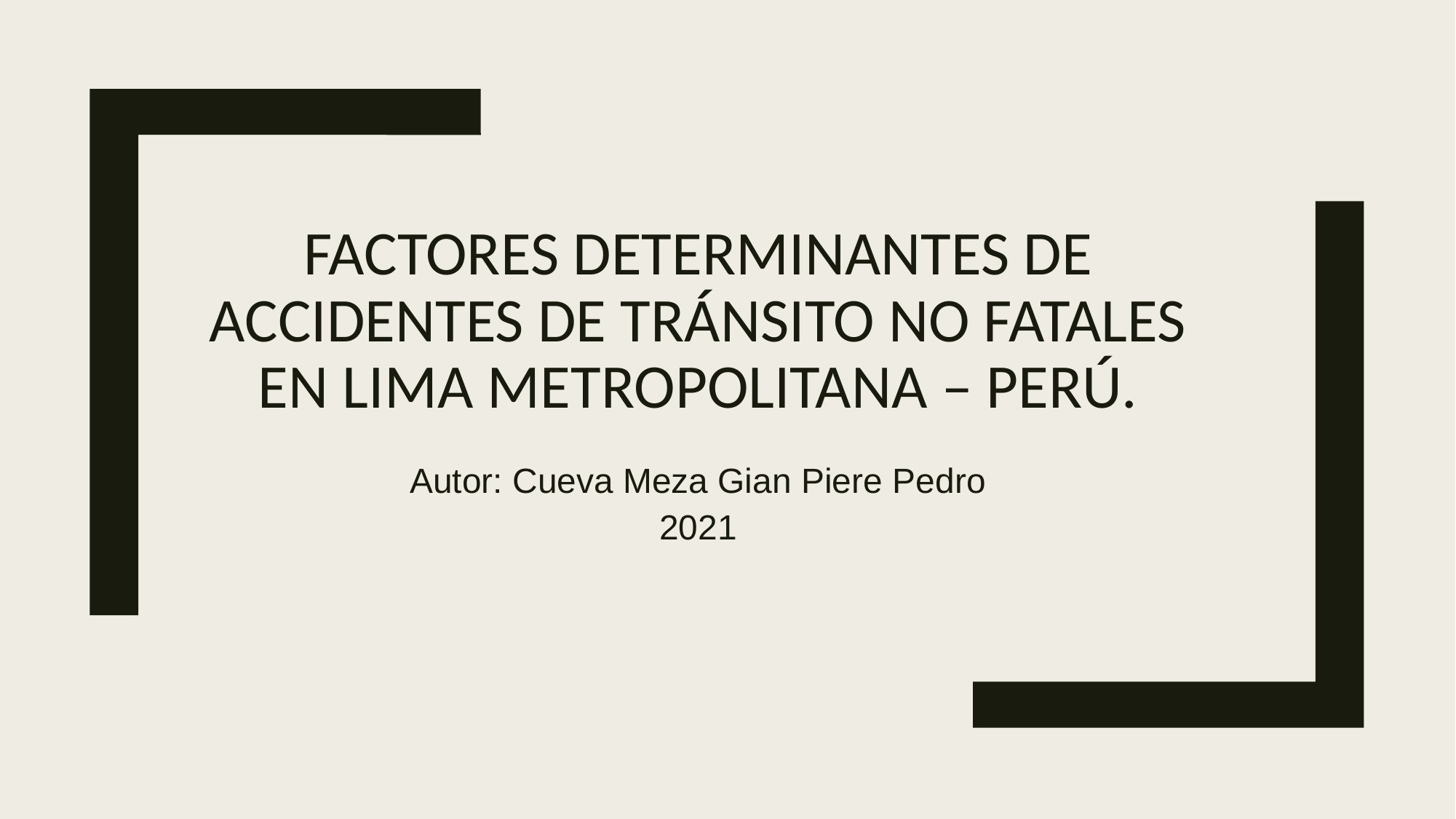

# Factores determinantes de accidentes de tránsito no fatales en LIMA METROPOLITANA – PERÚ.
Autor: Cueva Meza Gian Piere Pedro
2021